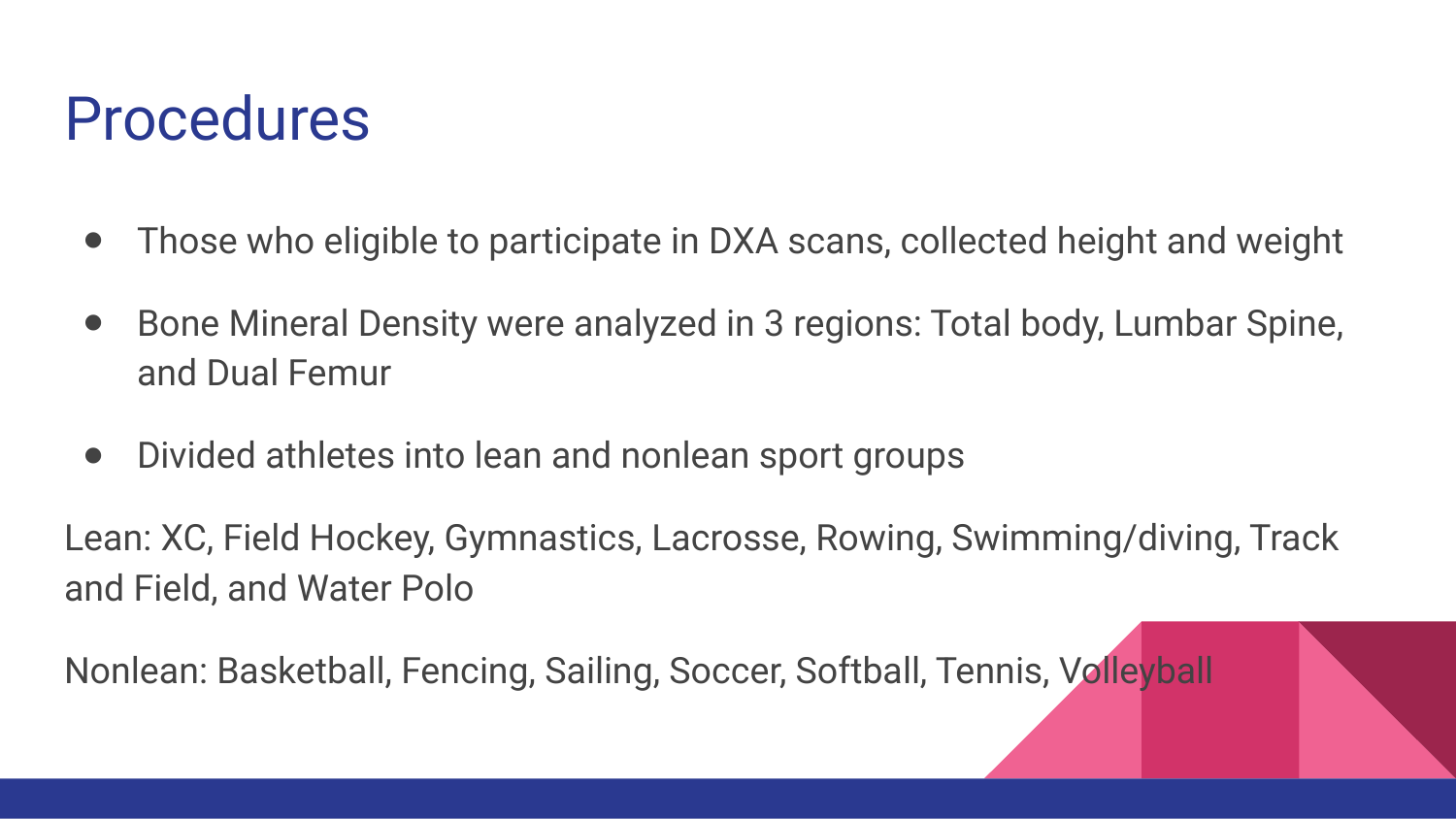

# Procedures
Those who eligible to participate in DXA scans, collected height and weight
Bone Mineral Density were analyzed in 3 regions: Total body, Lumbar Spine, and Dual Femur
Divided athletes into lean and nonlean sport groups
Lean: XC, Field Hockey, Gymnastics, Lacrosse, Rowing, Swimming/diving, Track and Field, and Water Polo
Nonlean: Basketball, Fencing, Sailing, Soccer, Softball, Tennis, Volleyball